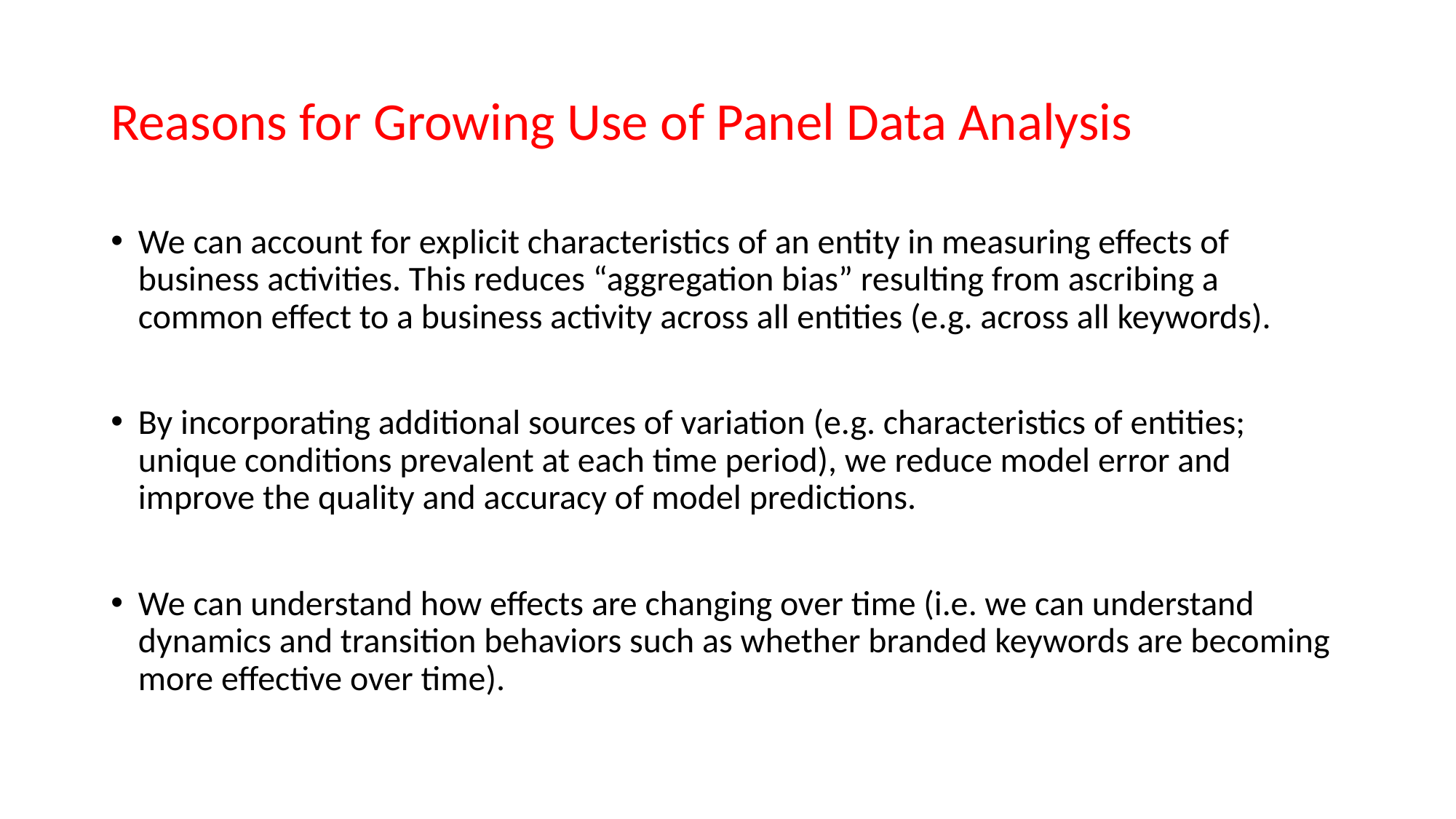

# Reasons for Growing Use of Panel Data Analysis
We can account for explicit characteristics of an entity in measuring effects of business activities. This reduces “aggregation bias” resulting from ascribing a common effect to a business activity across all entities (e.g. across all keywords).

By incorporating additional sources of variation (e.g. characteristics of entities; unique conditions prevalent at each time period), we reduce model error and improve the quality and accuracy of model predictions.

We can understand how effects are changing over time (i.e. we can understand dynamics and transition behaviors such as whether branded keywords are becoming more effective over time).